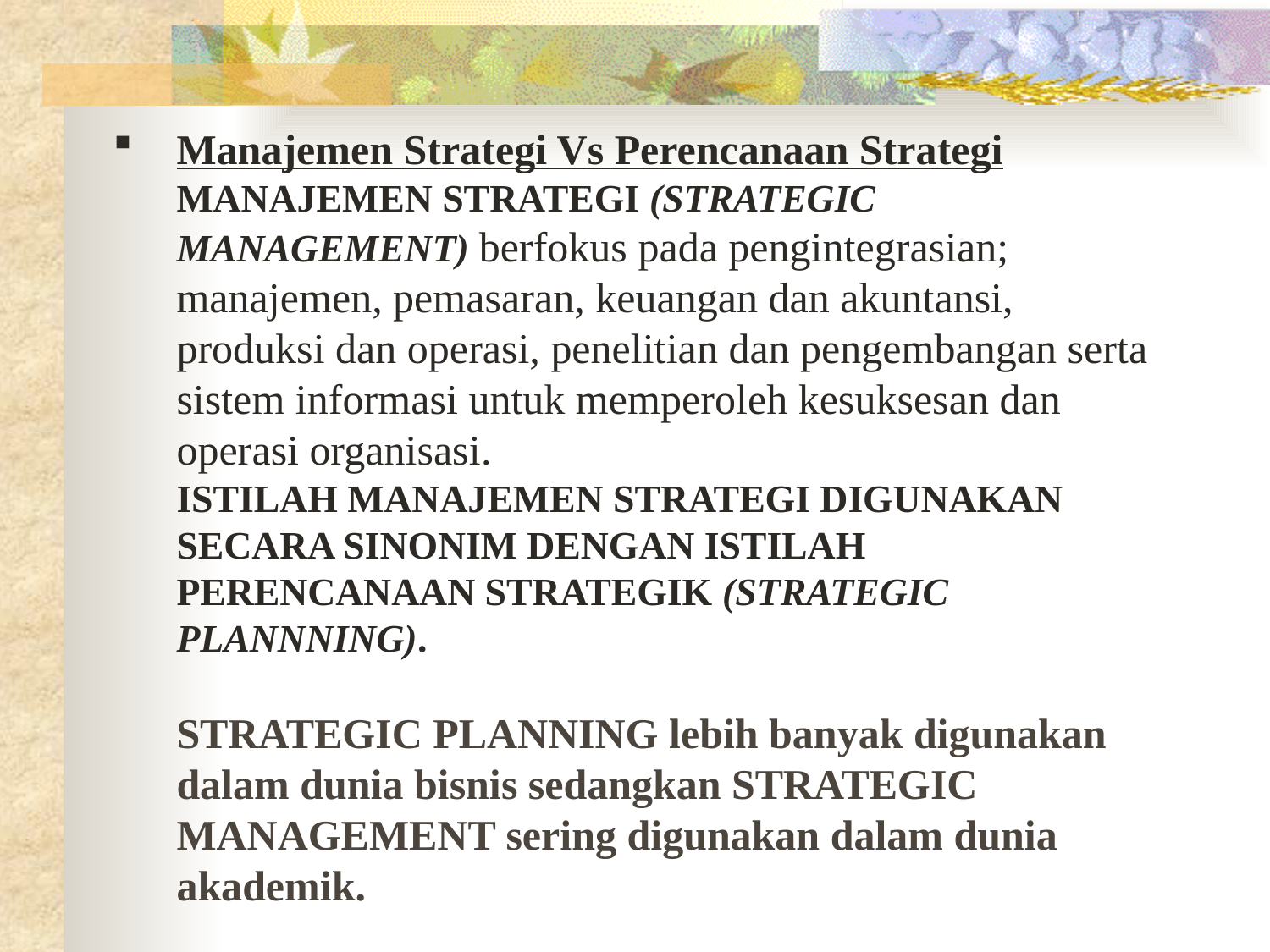

# Manajemen Strategi Vs Perencanaan Strategi Manajemen strategi (strategic management) berfokus pada pengintegrasian; manajemen, pemasaran, keuangan dan akuntansi, produksi dan operasi, penelitian dan pengembangan serta sistem informasi untuk memperoleh kesuksesan dan operasi organisasi. Istilah Manajemen strategi digunakan secara sinonim dengan istilah perencanaan strategik (strategic plannning). Strategic planning lebih banyak digunakan dalam dunia bisnis sedangkan STRATEGIC MANAGEMENT sering digunakan dalam dunia akademik.